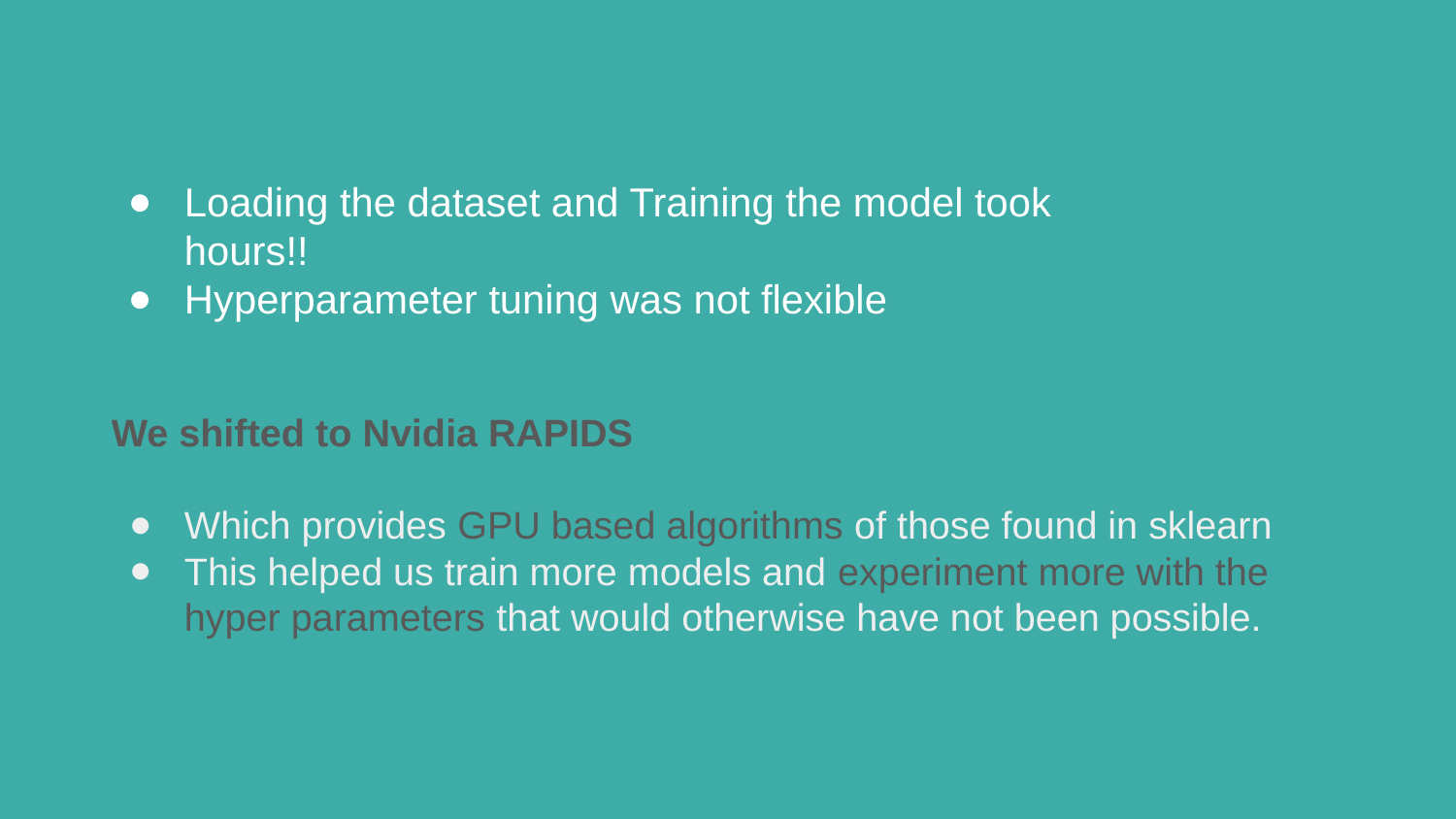

Loading the dataset and Training the model took hours!!
Hyperparameter tuning was not flexible

We shifted to Nvidia RAPIDS

Which provides GPU based algorithms of those found in sklearn
This helped us train more models and experiment more with the hyper parameters that would otherwise have not been possible.